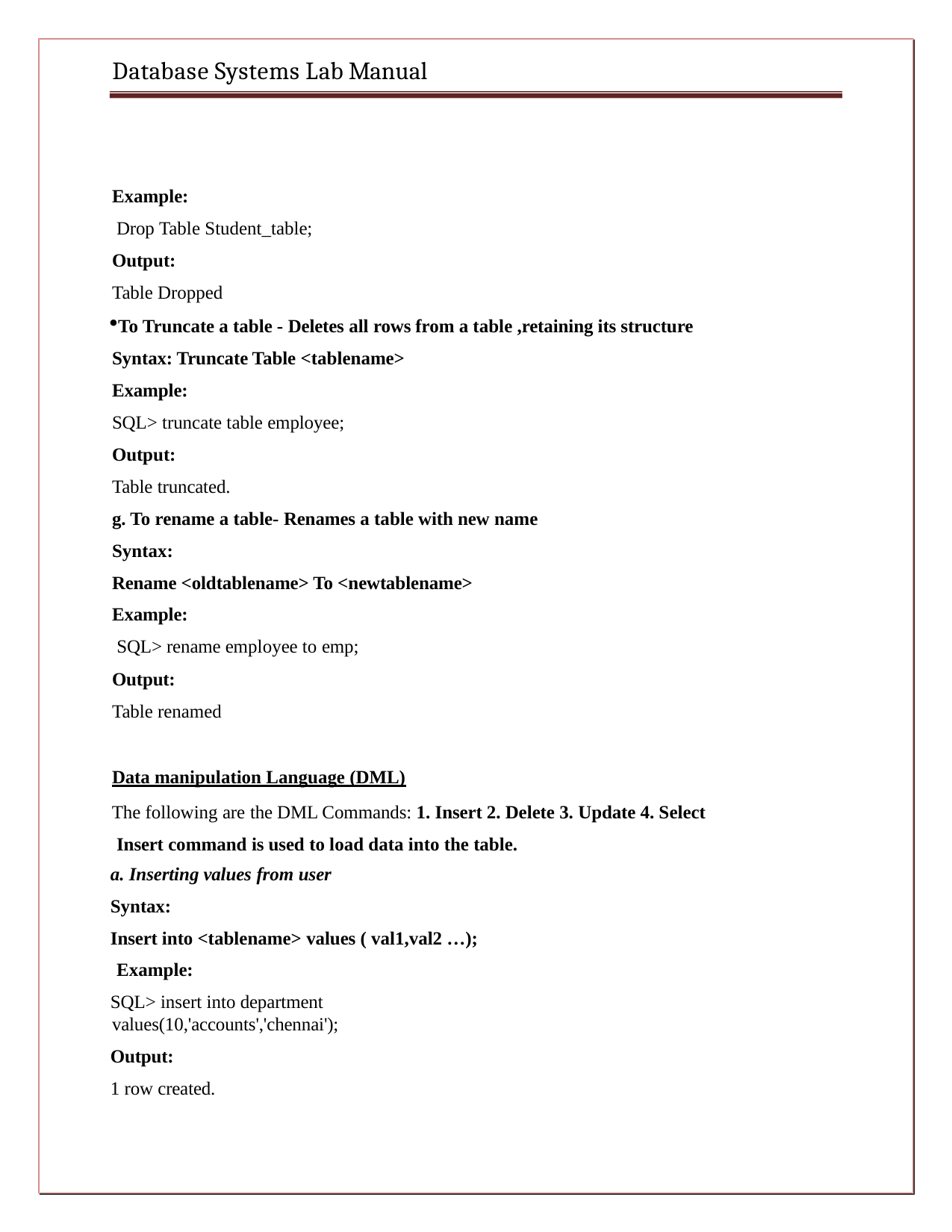

Database Systems Lab Manual

Example:
Drop Table Student_table;
Output:
Table Dropped
To Truncate a table - Deletes all rows from a table ,retaining its structure  Syntax: Truncate Table <tablename>
Example:
SQL> truncate table employee;
Output:
Table truncated.
g. To rename a table- Renames a table with new name  Syntax:
Rename <oldtablename> To <newtablename>  Example:
SQL> rename employee to emp;
Output:
Table renamed

Data manipulation Language (DML)
The following are the DML Commands: 1. Insert 2. Delete 3. Update 4. Select  Insert command is used to load data into the table.
a. Inserting values from user
Syntax:
Insert into <tablename> values ( val1,val2 …);  Example:
SQL> insert into department values(10,'accounts','chennai');
Output:
1 row created.